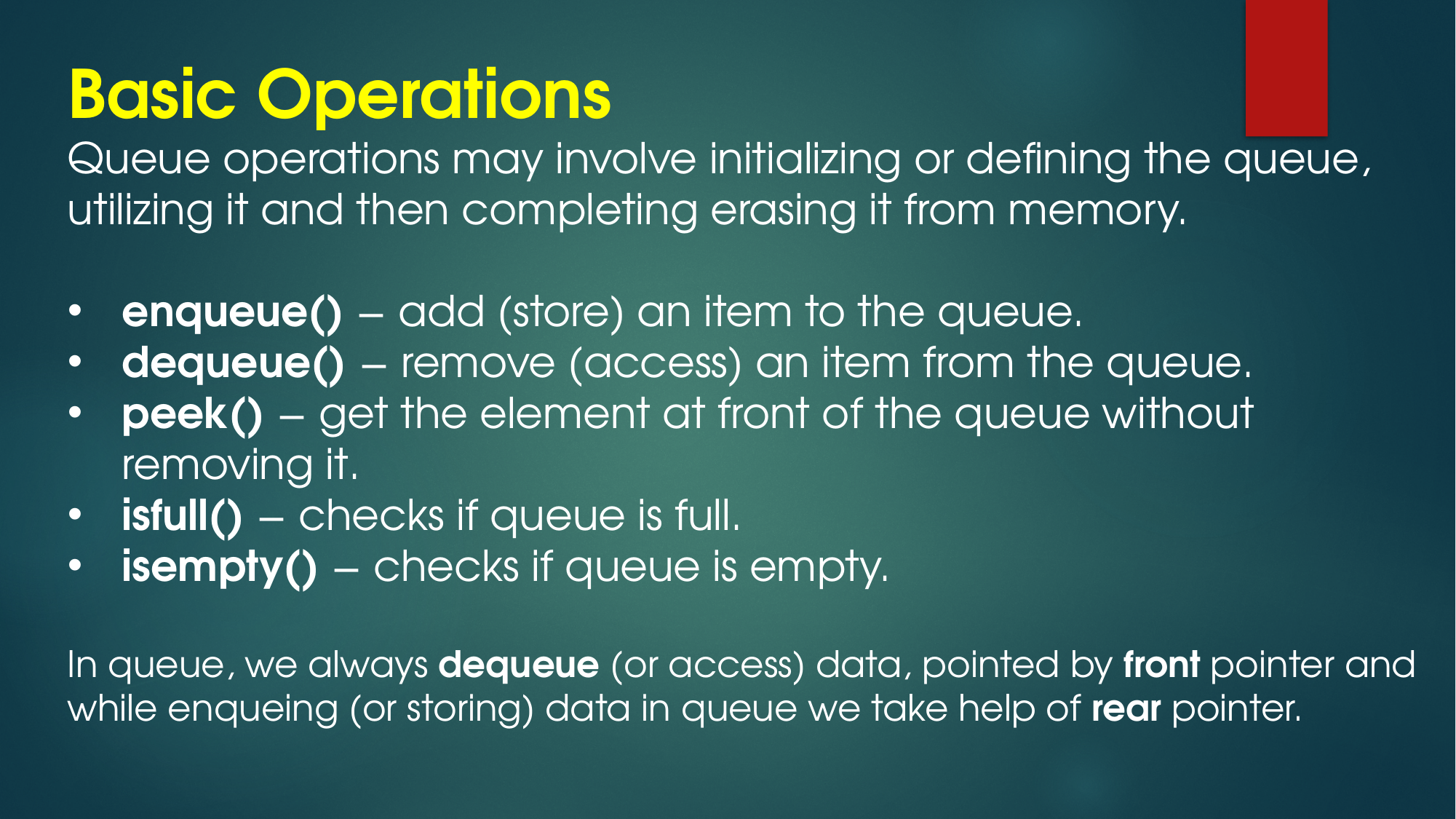

# Basic Operations
Queue operations may involve initializing or defining the queue, utilizing it and then completing erasing it from memory.

enqueue() − add (store) an item to the queue.
dequeue() − remove (access) an item from the queue.
peek() − get the element at front of the queue without removing it.
isfull() − checks if queue is full.
isempty() − checks if queue is empty.

In queue, we always dequeue (or access) data, pointed by front pointer and while enqueing (or storing) data in queue we take help of rear pointer.